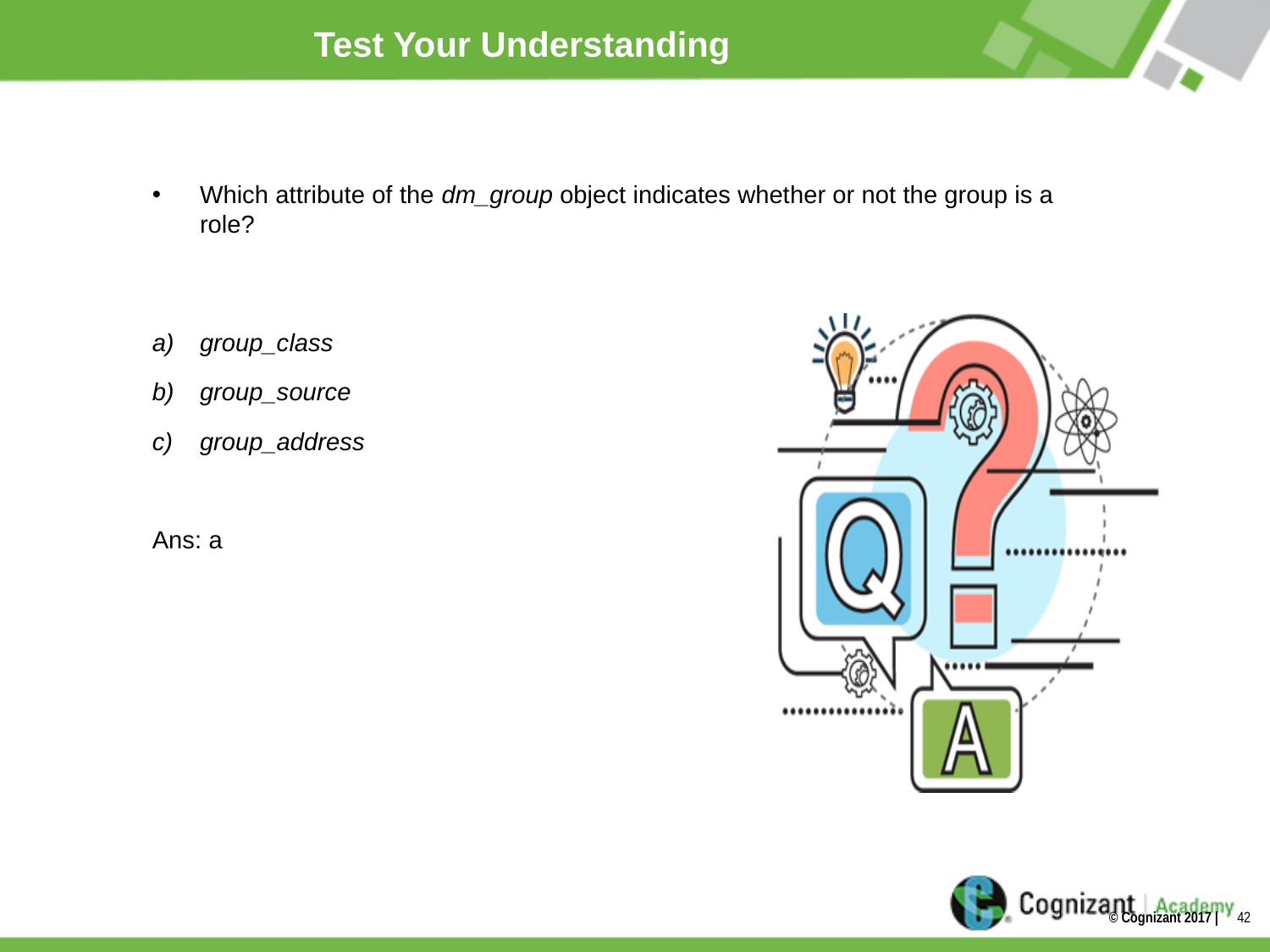

# Test Your Understanding
Which attribute of the dm_group object indicates whether or not the group is a role?

group_class
group_source
group_address

Ans: a